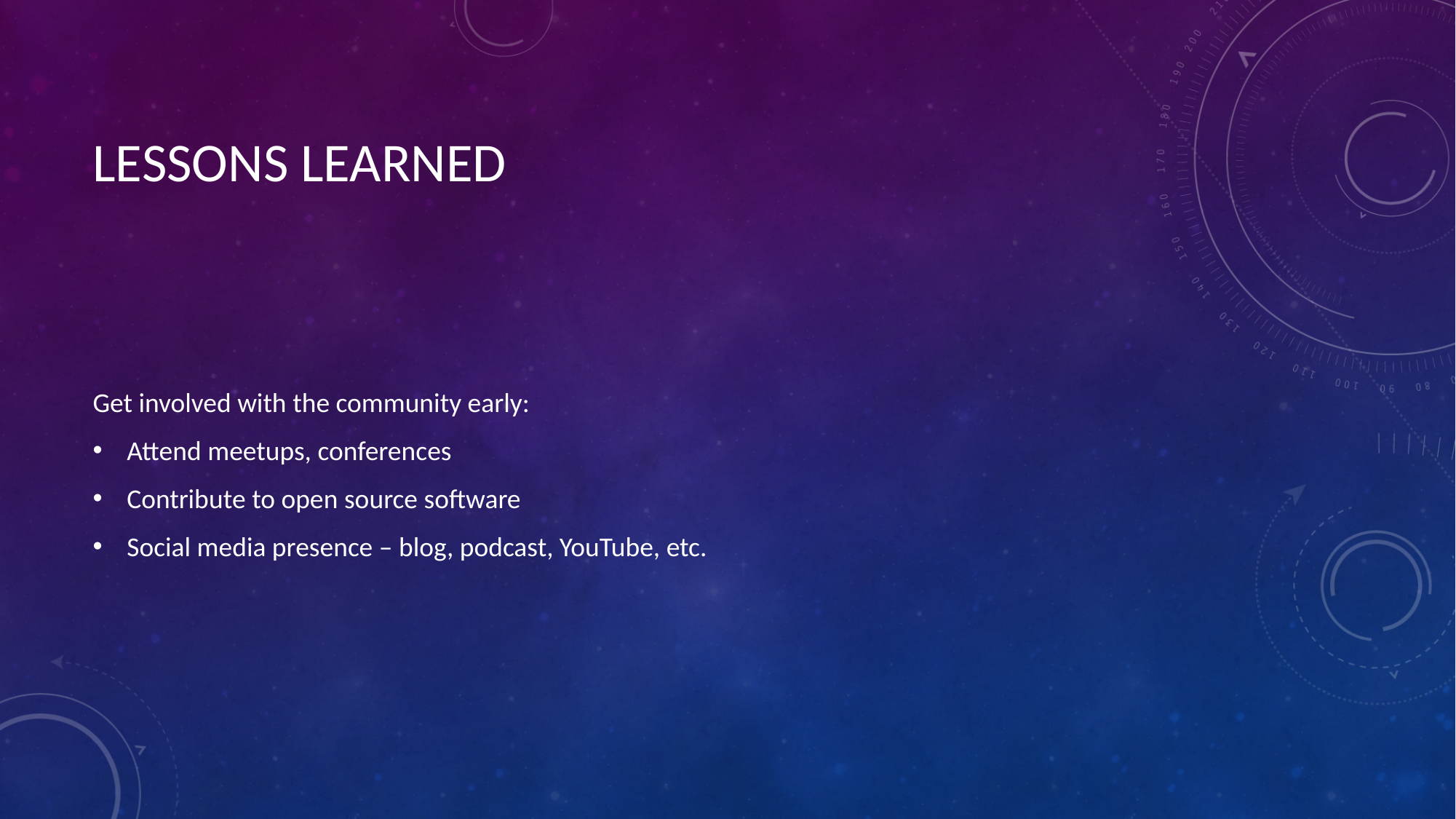

# Lessons Learned
Get involved with the community early:
Attend meetups, conferences
Contribute to open source software
Social media presence – blog, podcast, YouTube, etc.